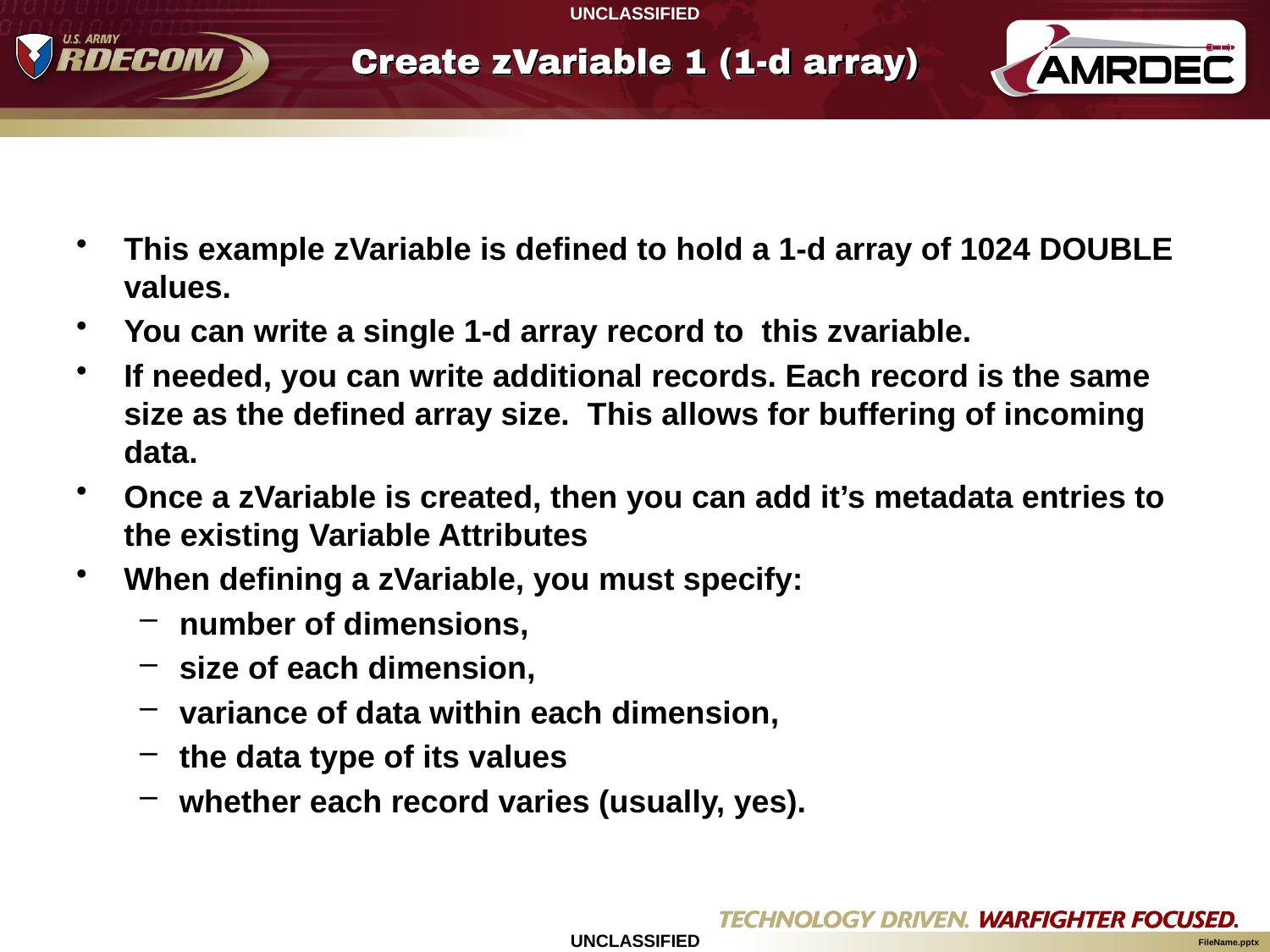

# Create zVariable 1 (1-d array)
This example zVariable is defined to hold a 1-d array of 1024 DOUBLE values.
You can write a single 1-d array record to  this zvariable.
If needed, you can write additional records. Each record is the same size as the defined array size.  This allows for buffering of incoming data.
Once a zVariable is created, then you can add it’s metadata entries to the existing Variable Attributes
When defining a zVariable, you must specify:
number of dimensions,
size of each dimension,
variance of data within each dimension,
the data type of its values
whether each record varies (usually, yes).